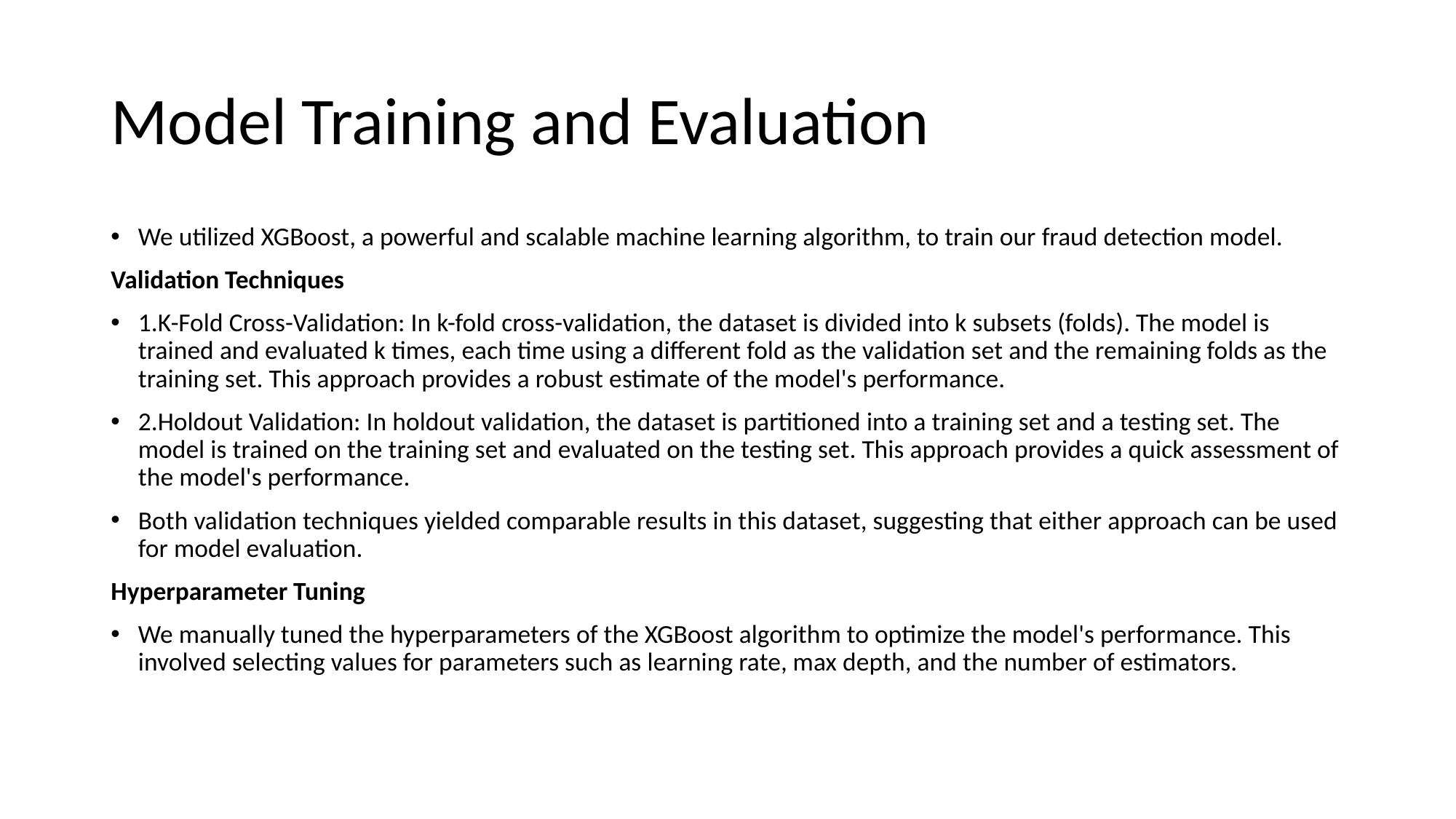

# Model Training and Evaluation
We utilized XGBoost, a powerful and scalable machine learning algorithm, to train our fraud detection model.
Validation Techniques
1.K-Fold Cross-Validation: In k-fold cross-validation, the dataset is divided into k subsets (folds). The model is trained and evaluated k times, each time using a different fold as the validation set and the remaining folds as the training set. This approach provides a robust estimate of the model's performance.
2.Holdout Validation: In holdout validation, the dataset is partitioned into a training set and a testing set. The model is trained on the training set and evaluated on the testing set. This approach provides a quick assessment of the model's performance.
Both validation techniques yielded comparable results in this dataset, suggesting that either approach can be used for model evaluation.
Hyperparameter Tuning
We manually tuned the hyperparameters of the XGBoost algorithm to optimize the model's performance. This involved selecting values for parameters such as learning rate, max depth, and the number of estimators.